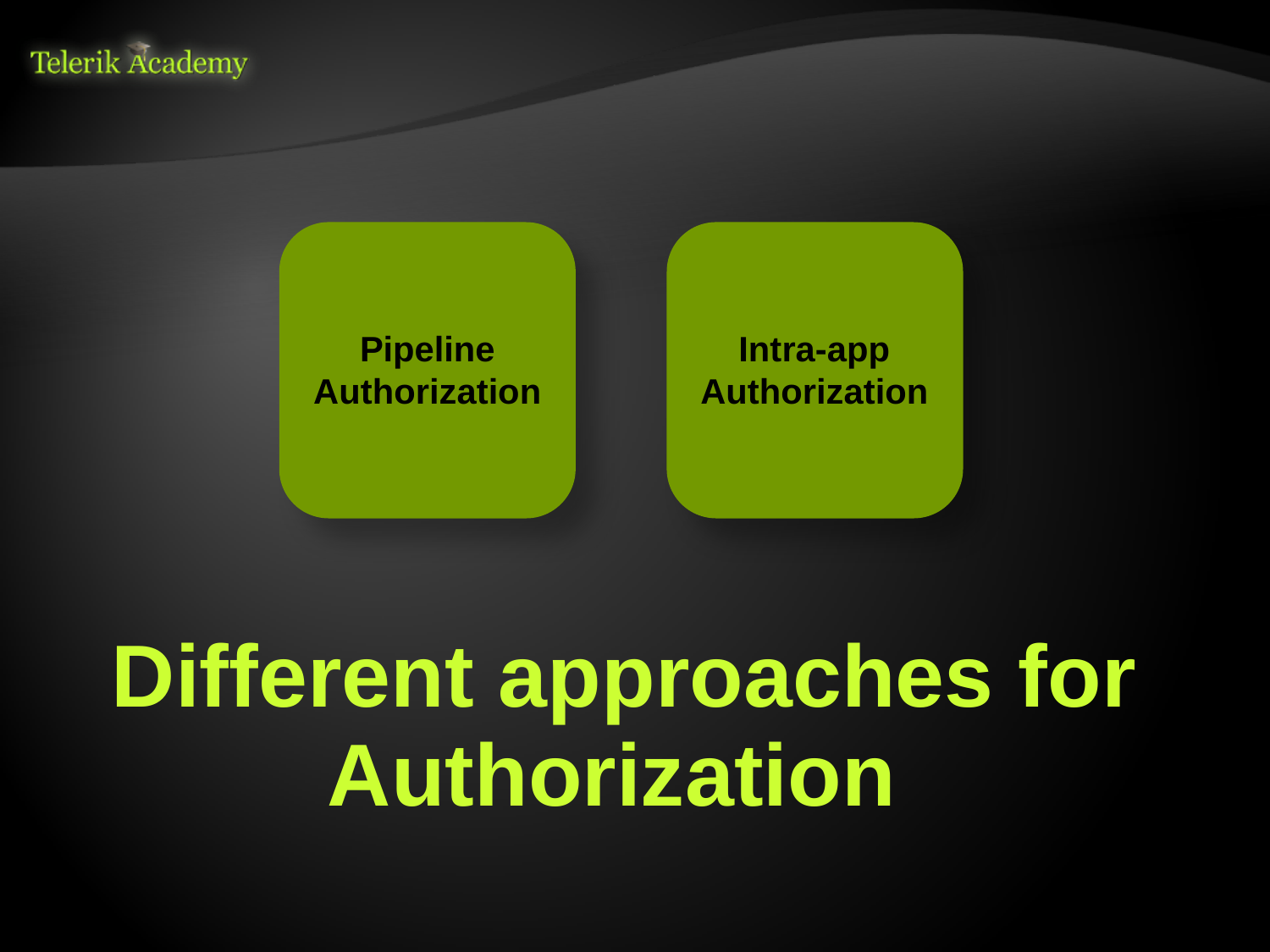

Pipeline Authorization
Intra-app Authorization
# Different approaches for Authorization